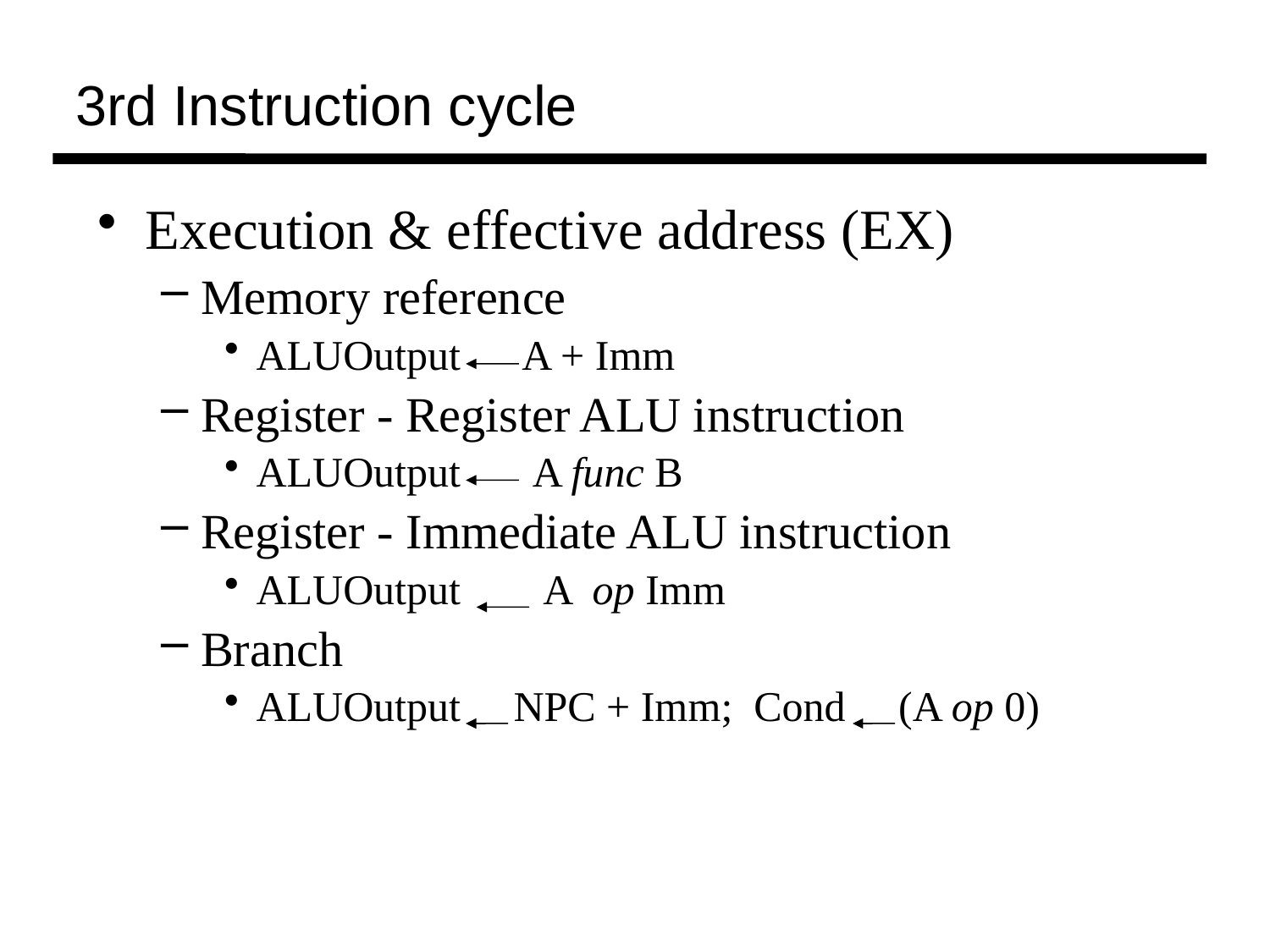

3rd Instruction cycle

Execution & effective address (EX)
Memory reference
ALUOutput      A + Imm
Register - Register ALU instruction
ALUOutput       A func B
Register - Immediate ALU instruction
ALUOutput        A  op Imm
Branch
ALUOutput     NPC + Imm;  Cond     (A op 0)